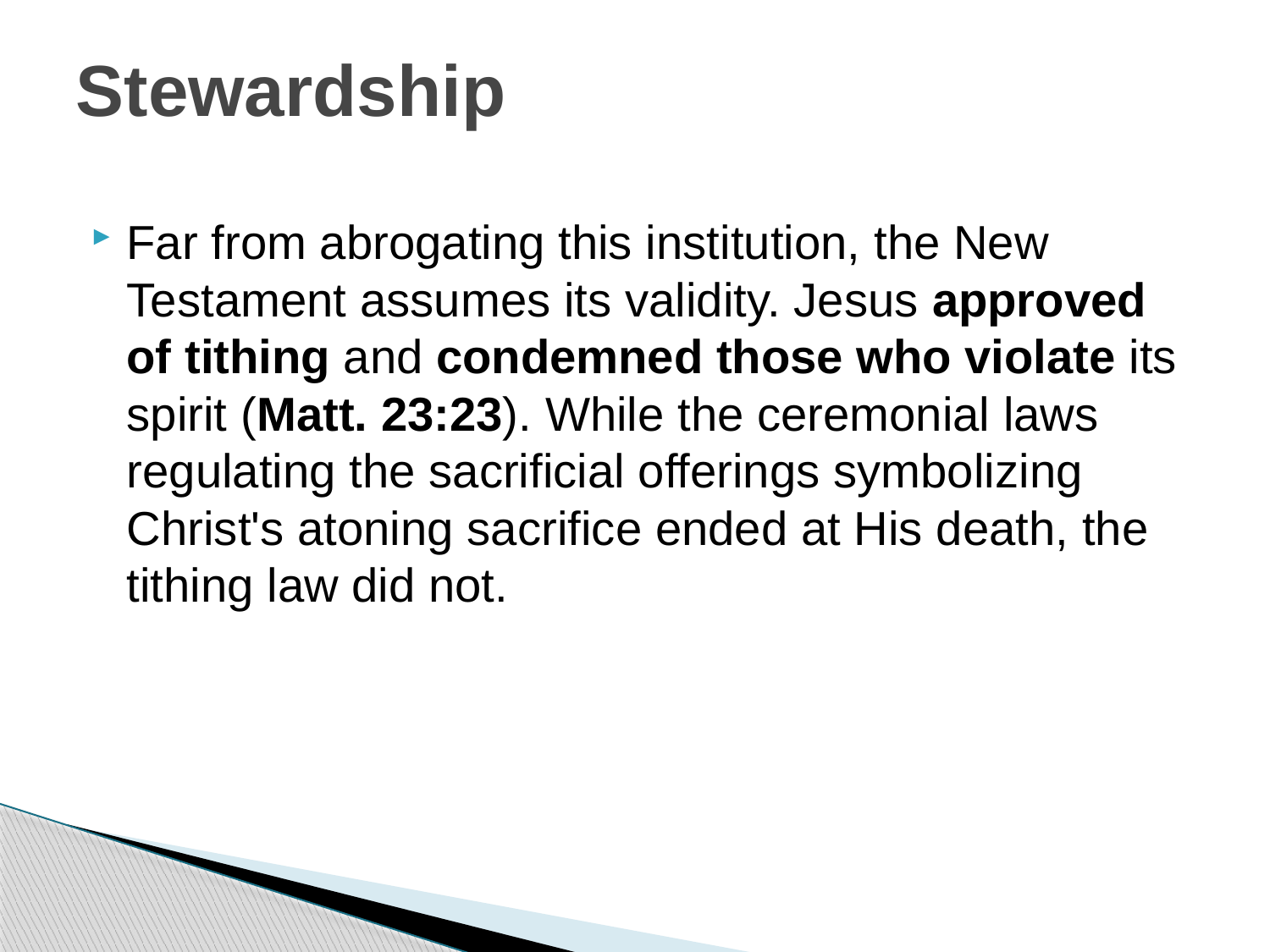

# Stewardship
Far from abrogating this institution, the New Testament assumes its validity. Jesus approved of tithing and condemned those who violate its spirit (Matt. 23:23). While the ceremonial laws regulating the sacrificial offerings symbolizing Christ's atoning sacrifice ended at His death, the tithing law did not.